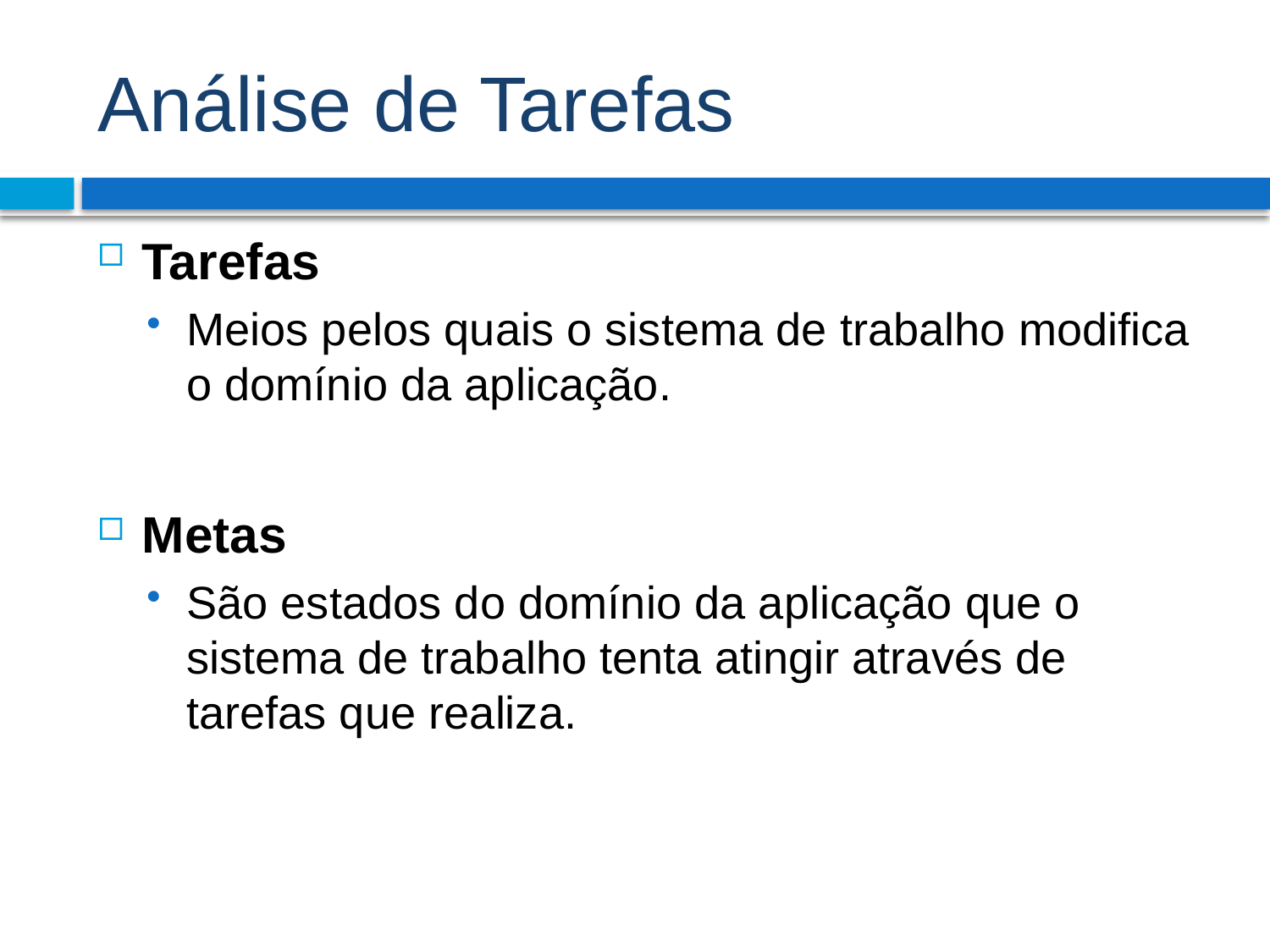

# Análise de Tarefas
Tarefas
Meios pelos quais o sistema de trabalho modifica o domínio da aplicação.

Metas
São estados do domínio da aplicação que o sistema de trabalho tenta atingir através de tarefas que realiza.